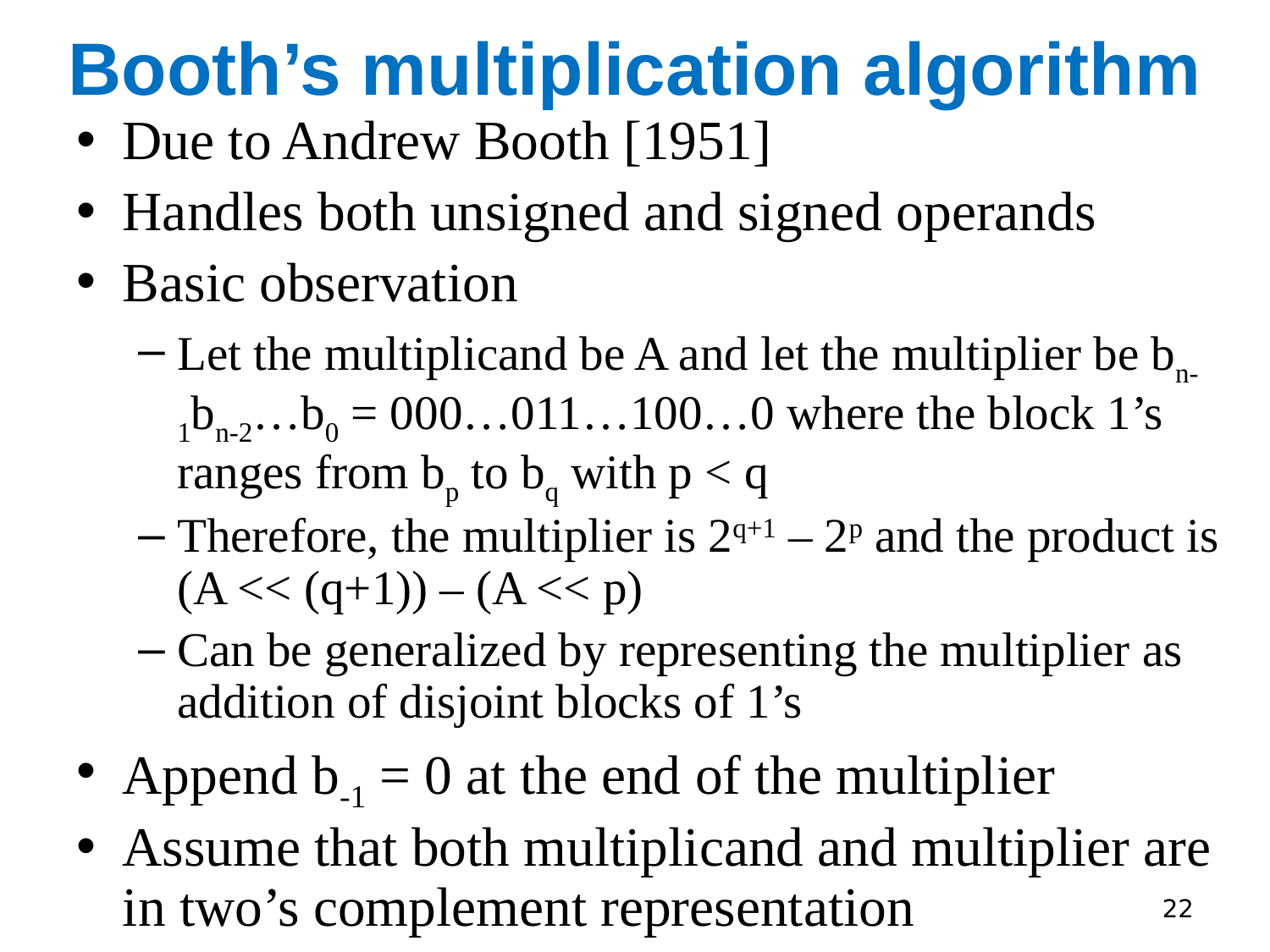

# Booth’s multiplication algorithm
Due to Andrew Booth [1951]
Handles both unsigned and signed operands
Basic observation
Let the multiplicand be A and let the multiplier be bn-1bn-2…b0 = 000…011…100…0 where the block 1’s ranges from bp to bq with p < q
Therefore, the multiplier is 2q+1 – 2p and the product is (A << (q+1)) – (A << p)
Can be generalized by representing the multiplier as addition of disjoint blocks of 1’s
Append b-1 = 0 at the end of the multiplier
Assume that both multiplicand and multiplier are in two’s complement representation
22